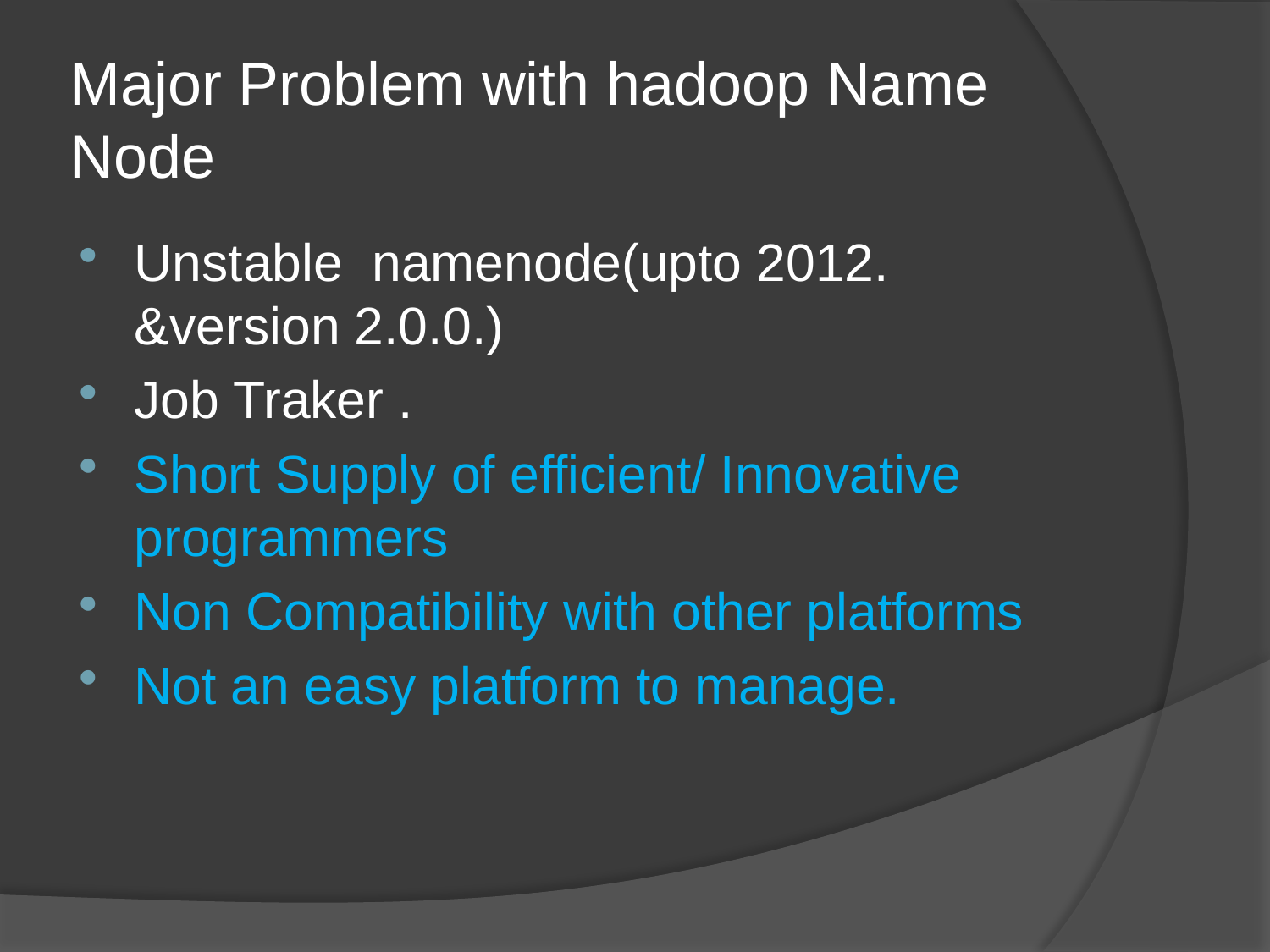

# Major Problem with hadoop Name Node
Unstable  namenode(upto 2012. &version 2.0.0.)
Job Traker .
Short Supply of efficient/ Innovative programmers
Non Compatibility with other platforms
Not an easy platform to manage.